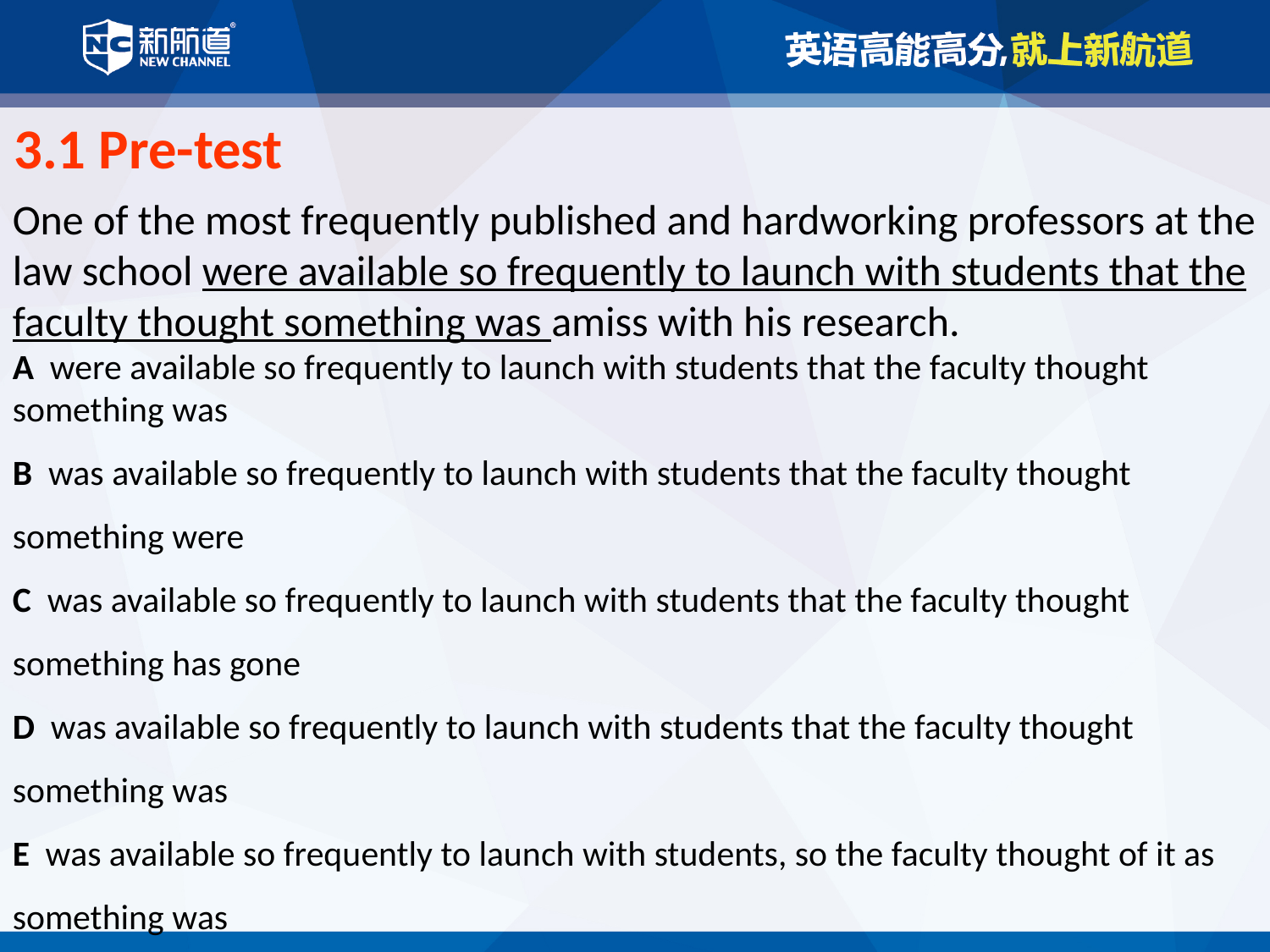

3.1 Pre-test

One of the most frequently published and hardworking professors at the law school were available so frequently to launch with students that the faculty thought something was amiss with his research.
A  were available so frequently to launch with students that the faculty thought something was
B  was available so frequently to launch with students that the faculty thought something were
C  was available so frequently to launch with students that the faculty thought something has gone
D  was available so frequently to launch with students that the faculty thought something was
E  was available so frequently to launch with students, so the faculty thought of it as something was